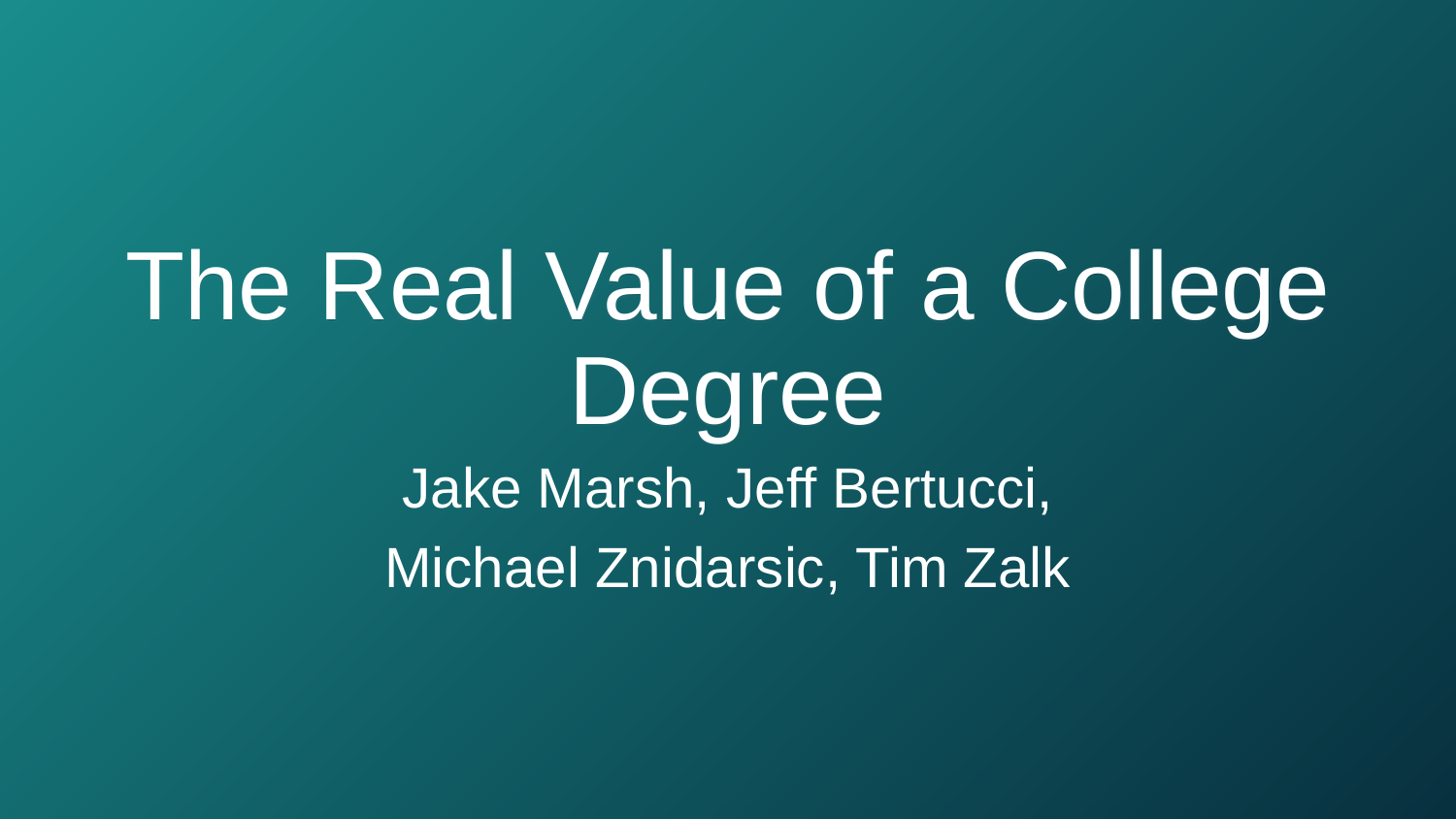

# The Real Value of a College Degree
Jake Marsh, Jeff Bertucci,
Michael Znidarsic, Tim Zalk